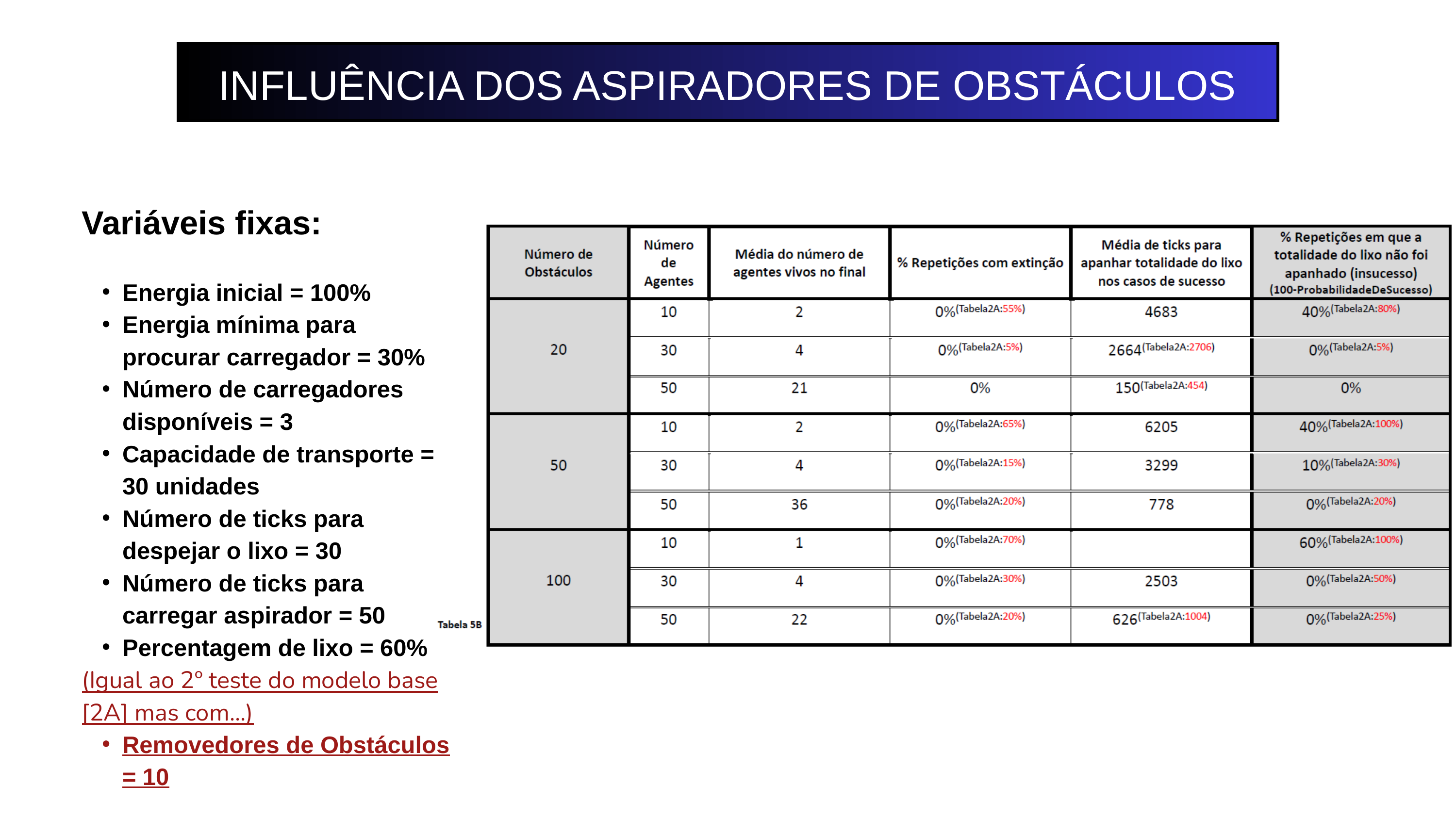

INFLUÊNCIA DOS ASPIRADORES DE OBSTÁCULOS
Variáveis fixas:

Energia inicial = 100%
Energia mínima para procurar carregador = 30%
Número de carregadores disponíveis = 3
Capacidade de transporte = 30 unidades
Número de ticks para despejar o lixo = 30
Número de ticks para carregar aspirador = 50
Percentagem de lixo = 60%
(Igual ao 2º teste do modelo base [2A] mas com...)
Removedores de Obstáculos = 10